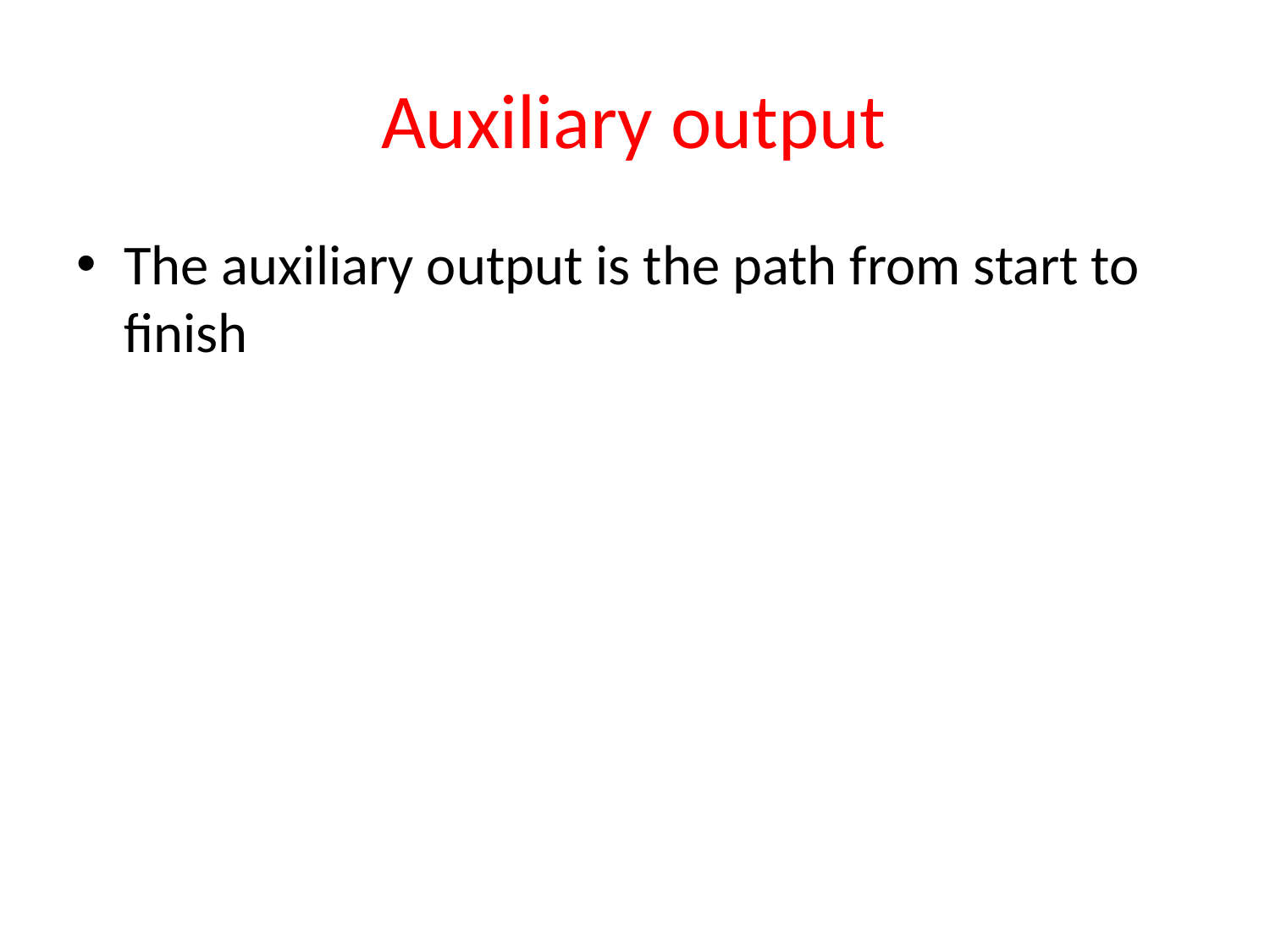

# Auxiliary output
The auxiliary output is the path from start to finish